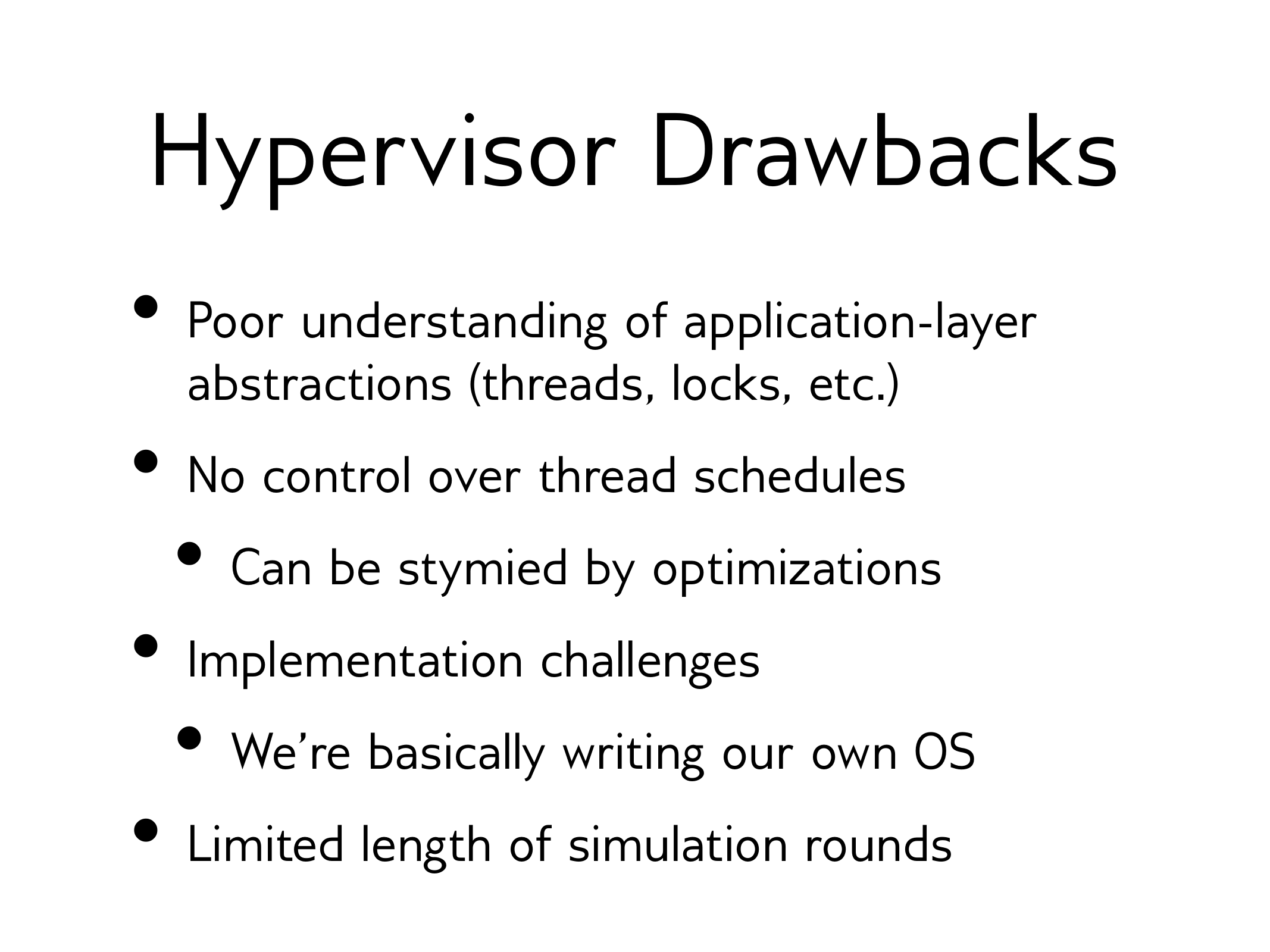

# Hypervisor Drawbacks
Poor understanding of application-layer abstractions (threads, locks, etc.)
No control over thread schedules
Can be stymied by optimizations
Implementation challenges
We’re basically writing our own OS
Limited length of simulation rounds